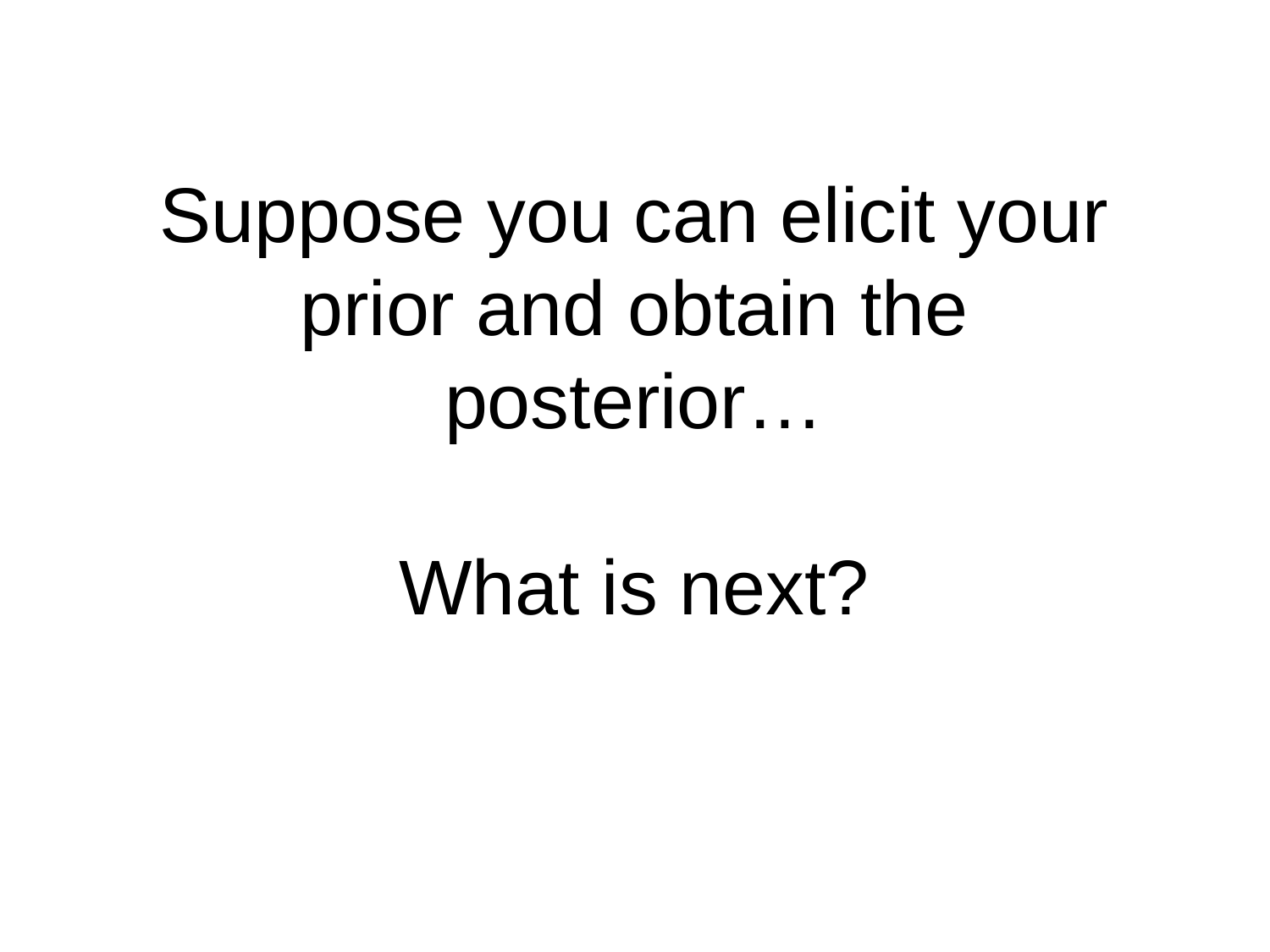

# Suppose you can elicit your prior and obtain the posterior… What is next?